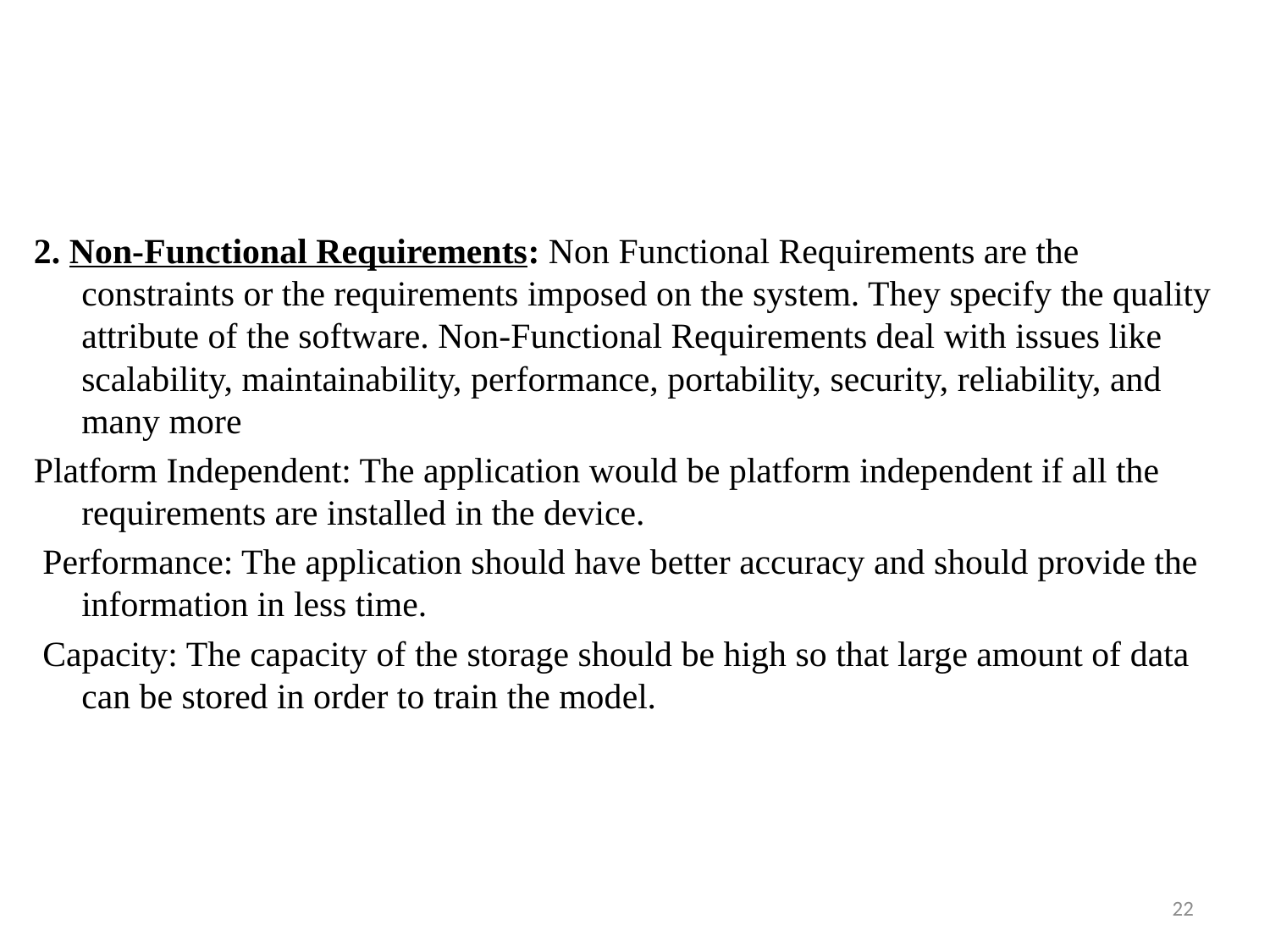

#
2. Non-Functional Requirements: Non Functional Requirements are the constraints or the requirements imposed on the system. They specify the quality attribute of the software. Non-Functional Requirements deal with issues like scalability, maintainability, performance, portability, security, reliability, and many more
Platform Independent: The application would be platform independent if all the requirements are installed in the device.
 Performance: The application should have better accuracy and should provide the information in less time.
 Capacity: The capacity of the storage should be high so that large amount of data can be stored in order to train the model.
22